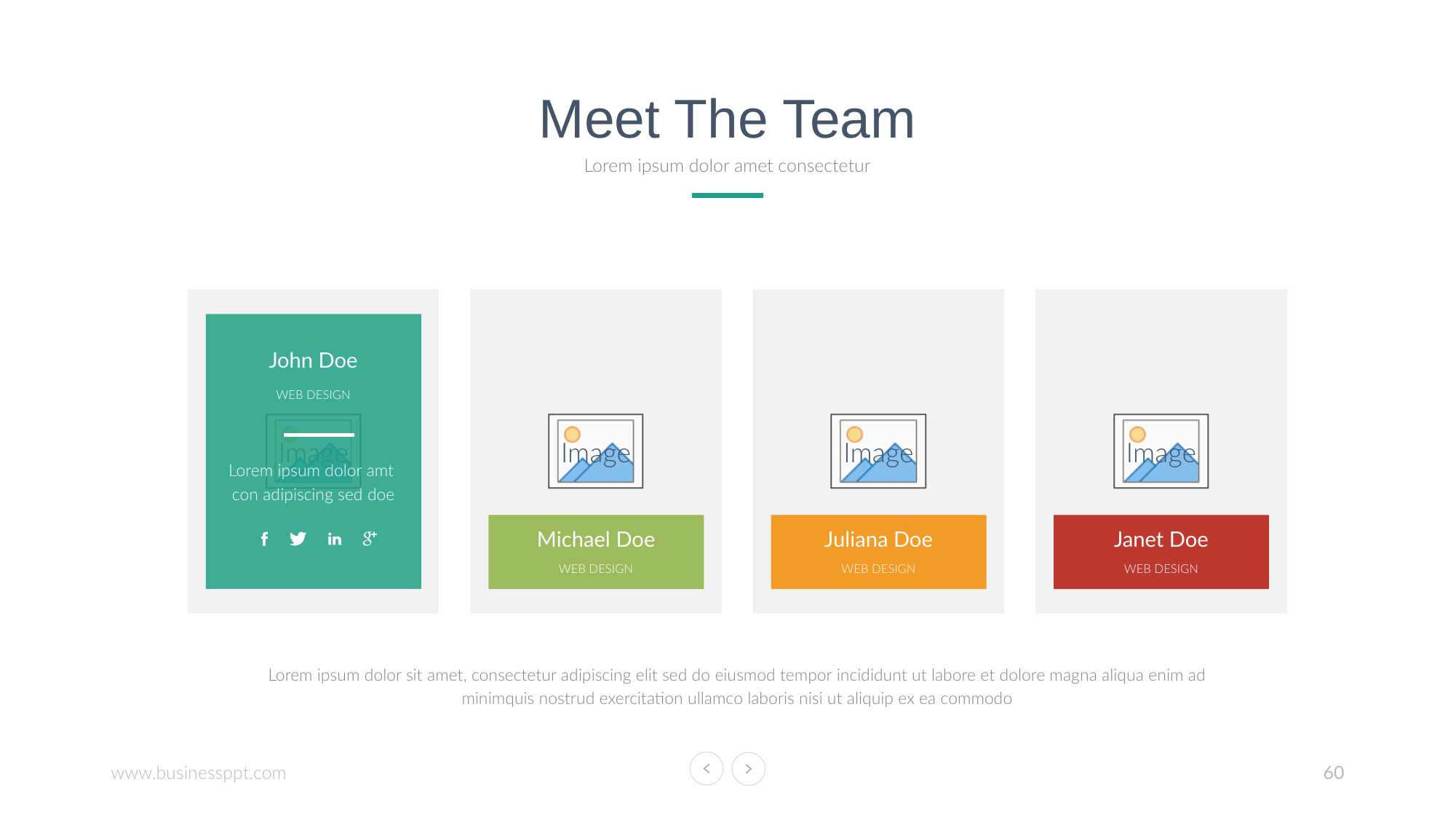

Meet The Team
Lorem ipsum dolor amet consectetur

John Doe
WEB DESIGN
Lorem ipsum dolor amt
con adipiscing sed doe

Michael Doe
WEB DESIGN
Juliana Doe
WEB DESIGN
Janet Doe
WEB DESIGN

Lorem ipsum dolor sit amet, consectetur adipiscing elit sed do eiusmod tempor incididunt ut labore et dolore magna aliqua enim ad
minimquis nostrud exercitation ullamco laboris nisi ut aliquip ex ea commodo
www.businessppt.com
60